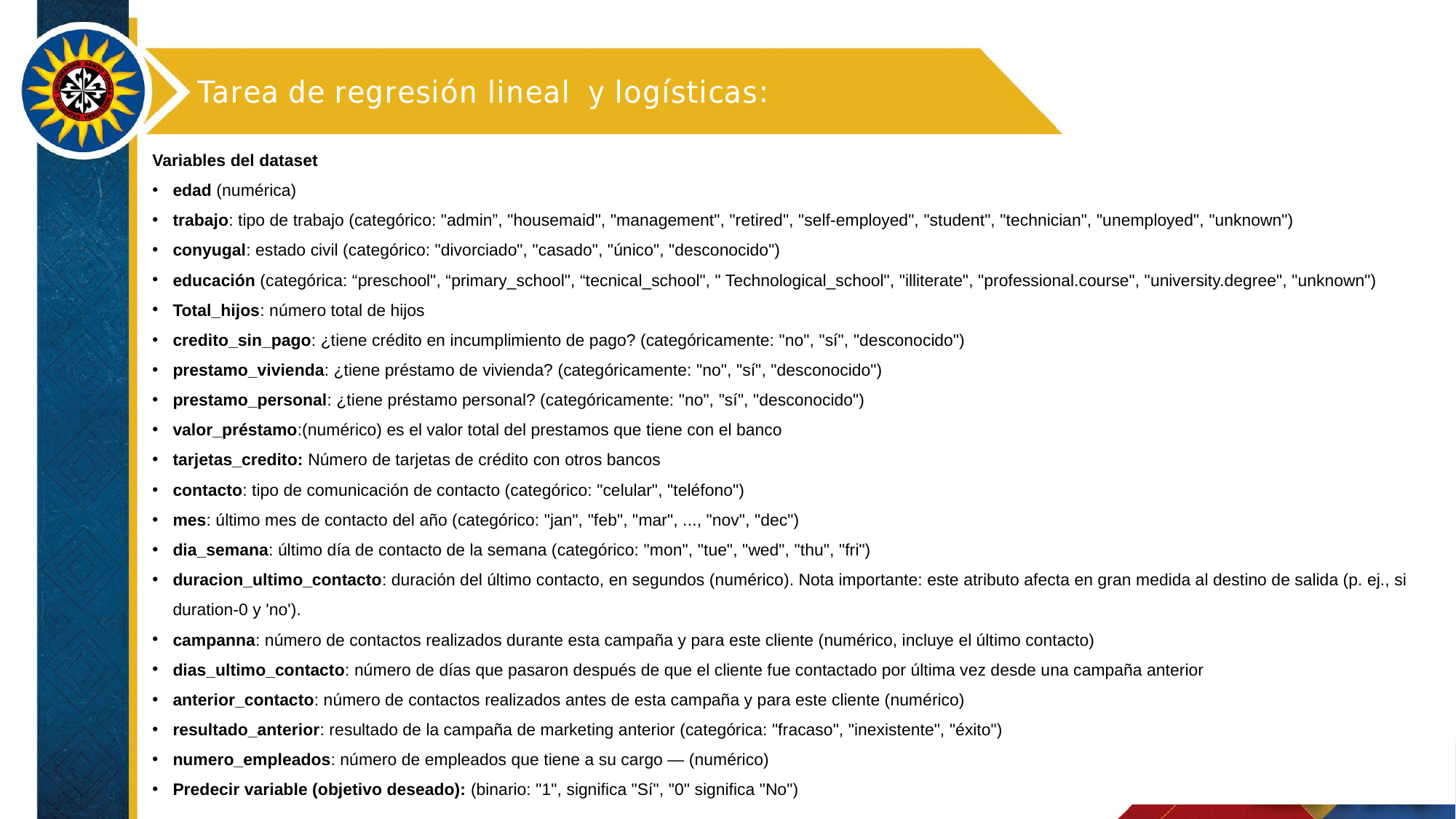

Tarea de regresión lineal  y logísticas:
Variables del dataset
edad (numérica)
trabajo: tipo de trabajo (categórico: "admin”, "housemaid", "management", "retired", "self-employed", "student", "technician", "unemployed", "unknown")
conyugal: estado civil (categórico: "divorciado", "casado", "único", "desconocido")
educación (categórica: “preschool", “primary_school", “tecnical_school", " Technological_school", "illiterate", "professional.course", "university.degree", "unknown")
Total_hijos: número total de hijos
credito_sin_pago: ¿tiene crédito en incumplimiento de pago? (categóricamente: "no", "sí", "desconocido")
prestamo_vivienda: ¿tiene préstamo de vivienda? (categóricamente: "no", "sí", "desconocido")
prestamo_personal: ¿tiene préstamo personal? (categóricamente: "no", "sí", "desconocido")
valor_préstamo:(numérico) es el valor total del prestamos que tiene con el banco
tarjetas_credito: Número de tarjetas de crédito con otros bancos
contacto: tipo de comunicación de contacto (categórico: "celular", "teléfono")
mes: último mes de contacto del año (categórico: "jan", "feb", "mar", ..., "nov", "dec")
dia_semana: último día de contacto de la semana (categórico: "mon", "tue", "wed", "thu", "fri")
duracion_ultimo_contacto: duración del último contacto, en segundos (numérico). Nota importante: este atributo afecta en gran medida al destino de salida (p. ej., si duration-0 y 'no').
campanna: número de contactos realizados durante esta campaña y para este cliente (numérico, incluye el último contacto)
dias_ultimo_contacto: número de días que pasaron después de que el cliente fue contactado por última vez desde una campaña anterior
anterior_contacto: número de contactos realizados antes de esta campaña y para este cliente (numérico)
resultado_anterior: resultado de la campaña de marketing anterior (categórica: "fracaso", "inexistente", "éxito")
numero_empleados: número de empleados que tiene a su cargo — (numérico)
Predecir variable (objetivo deseado): (binario: "1", significa "Sí", "0" significa "No")